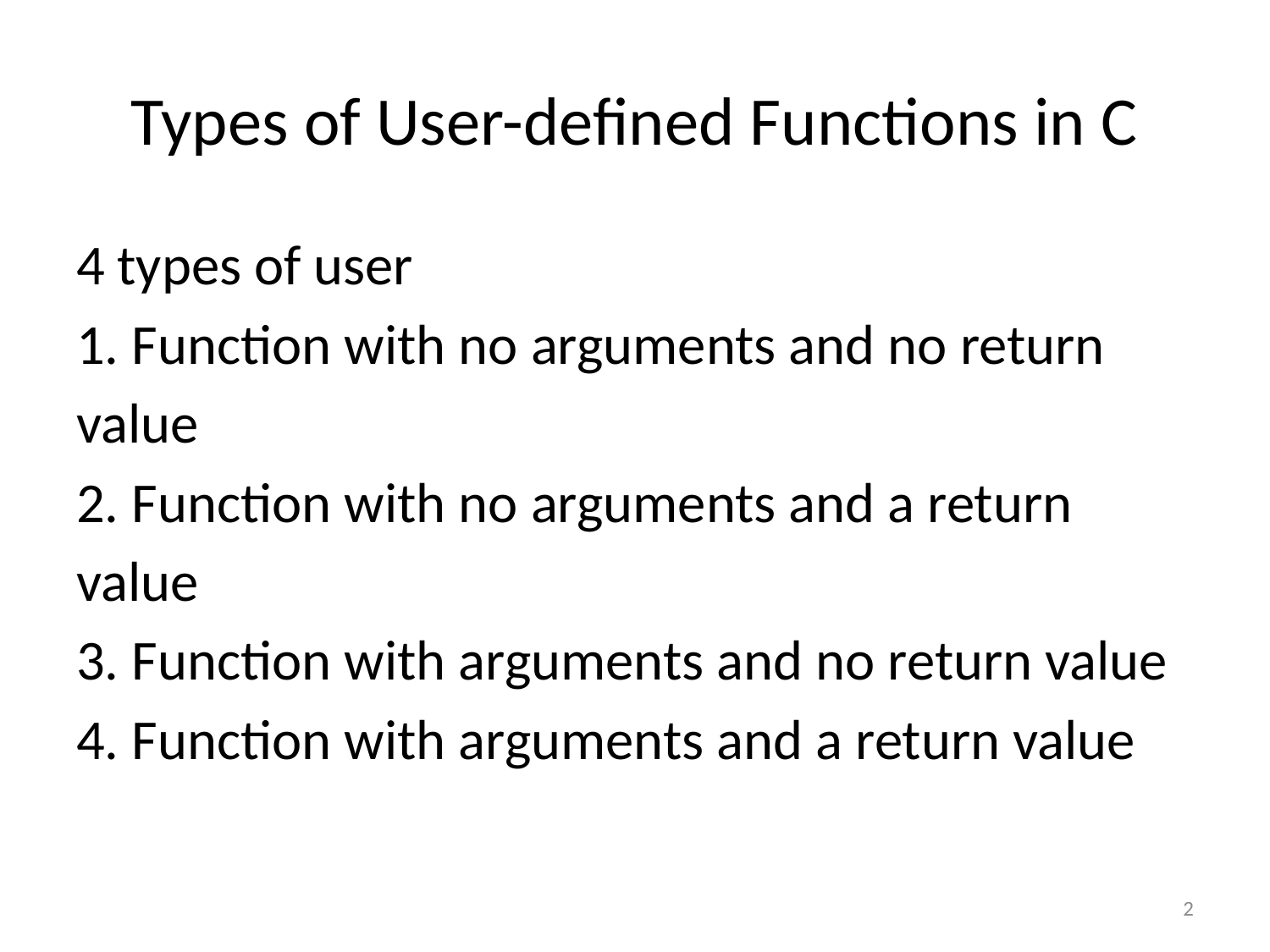

# Types of User-defined Functions in C
4 types of user
1. Function with no arguments and no return
value
2. Function with no arguments and a return
value
3. Function with arguments and no return value
4. Function with arguments and a return value
2